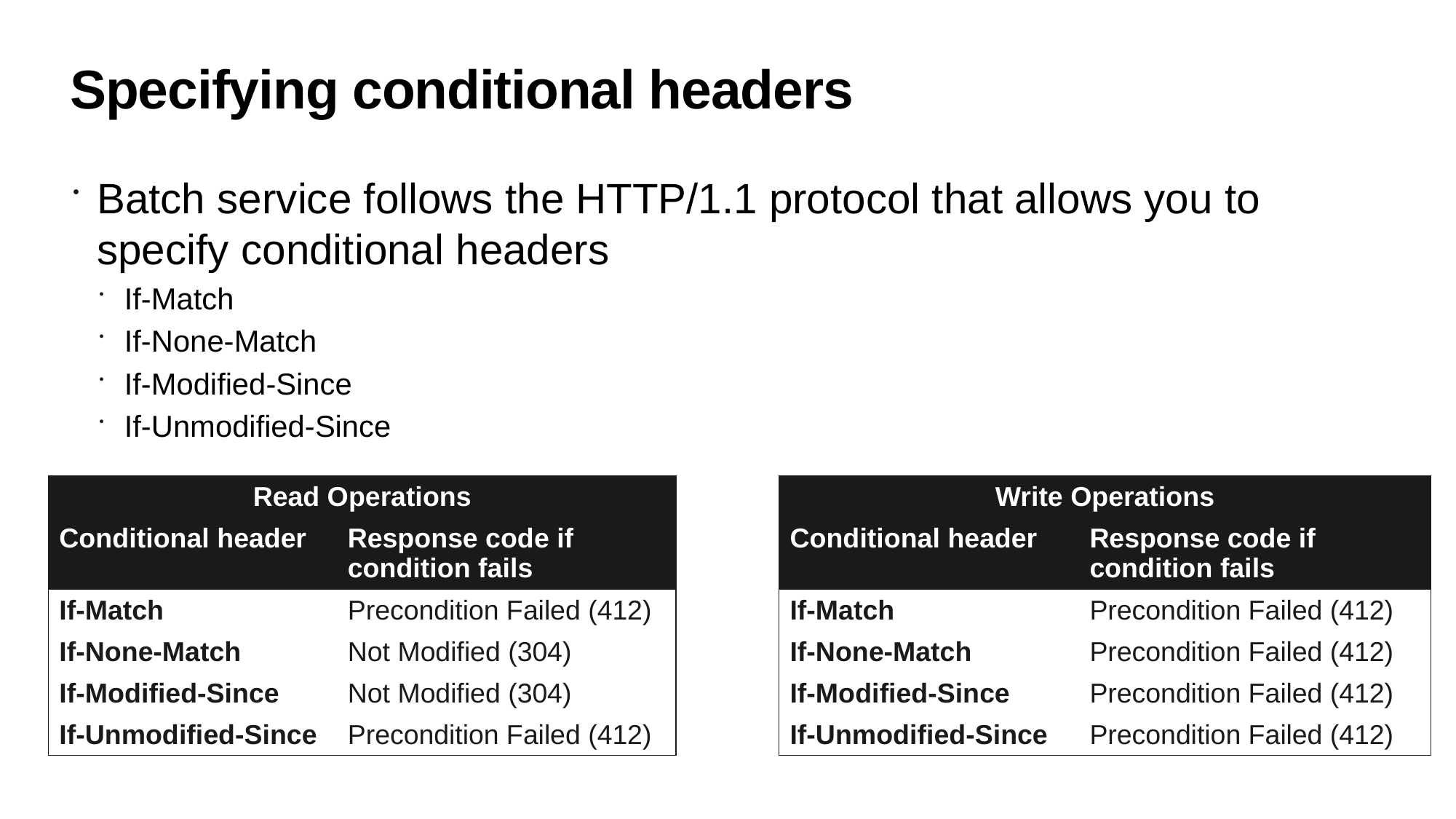

# Specifying conditional headers
Batch service follows the HTTP/1.1 protocol that allows you to specify conditional headers
If-Match
If-None-Match
If-Modified-Since
If-Unmodified-Since
| Read Operations |  |
| --- | --- |
| Conditional header | Response code if condition fails |
| If-Match | Precondition Failed (412) |
| If-None-Match | Not Modified (304) |
| If-Modified-Since | Not Modified (304) |
| If-Unmodified-Since | Precondition Failed (412) |
| Write Operations |  |
| --- | --- |
| Conditional header | Response code if condition fails |
| If-Match | Precondition Failed (412) |
| If-None-Match | Precondition Failed (412) |
| If-Modified-Since | Precondition Failed (412) |
| If-Unmodified-Since | Precondition Failed (412) |